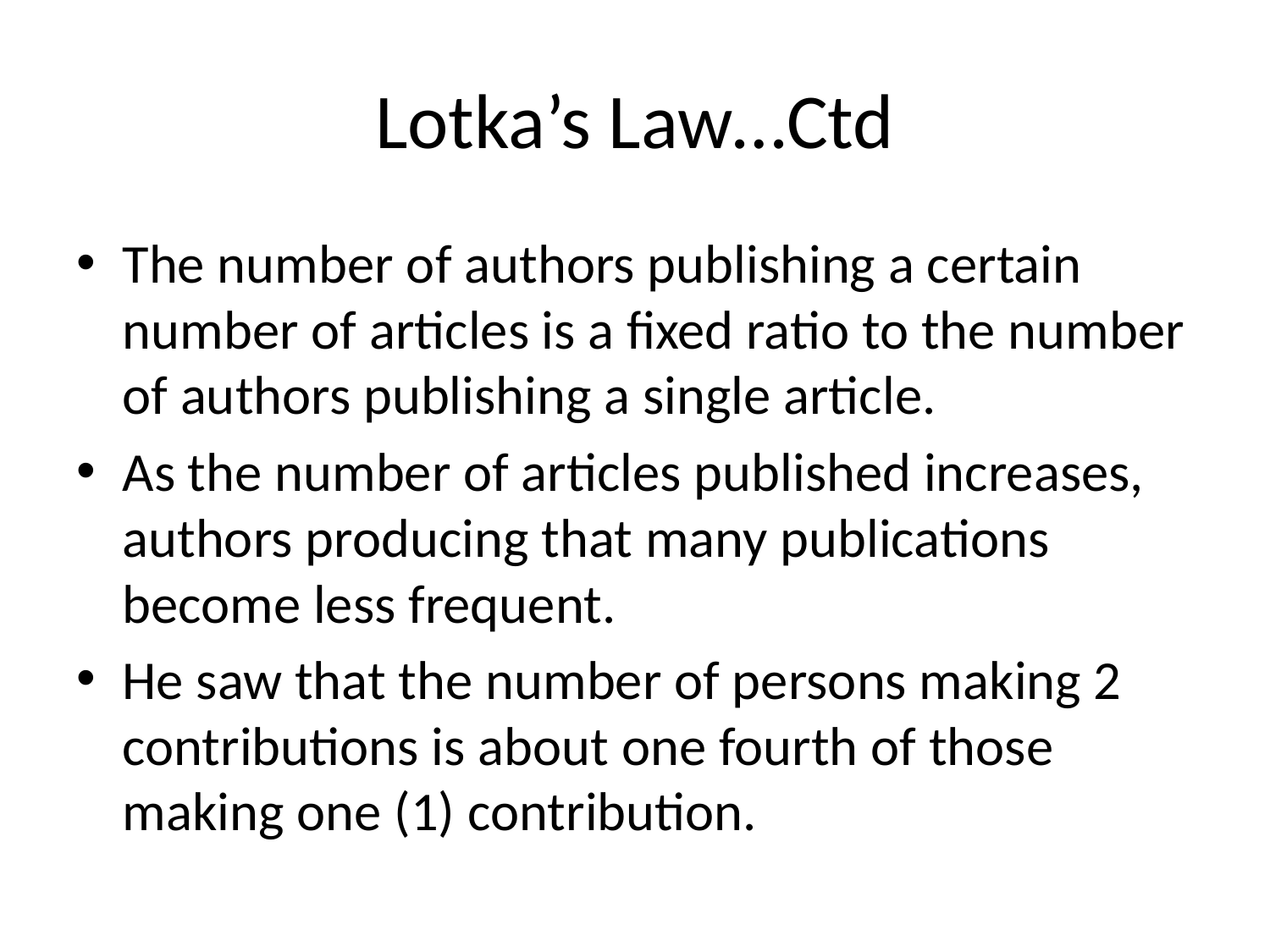

# Lotka’s Law…Ctd
The number of authors publishing a certain number of articles is a fixed ratio to the number of authors publishing a single article.
As the number of articles published increases, authors producing that many publications become less frequent.
He saw that the number of persons making 2 contributions is about one fourth of those making one (1) contribution.